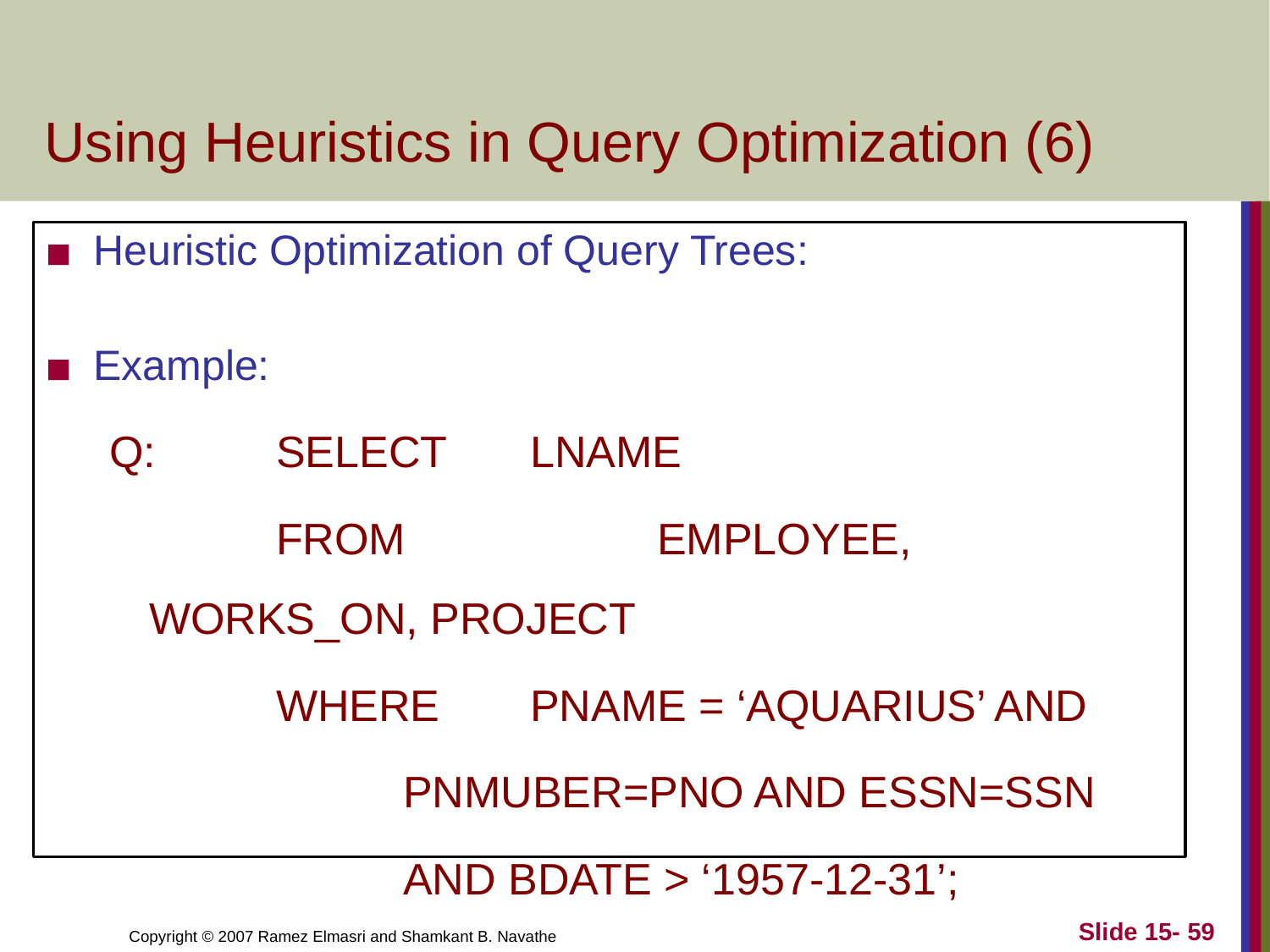

# Using Heuristics in Query Optimization (6)
Heuristic Optimization of Query Trees:

Example:
Q: 	SELECT 	LNAME
		FROM 	  	EMPLOYEE, WORKS_ON, PROJECT
		WHERE  	PNAME = ‘AQUARIUS’ AND
			PNMUBER=PNO AND ESSN=SSN
			AND BDATE > ‘1957-12-31’;
Slide 15- 59